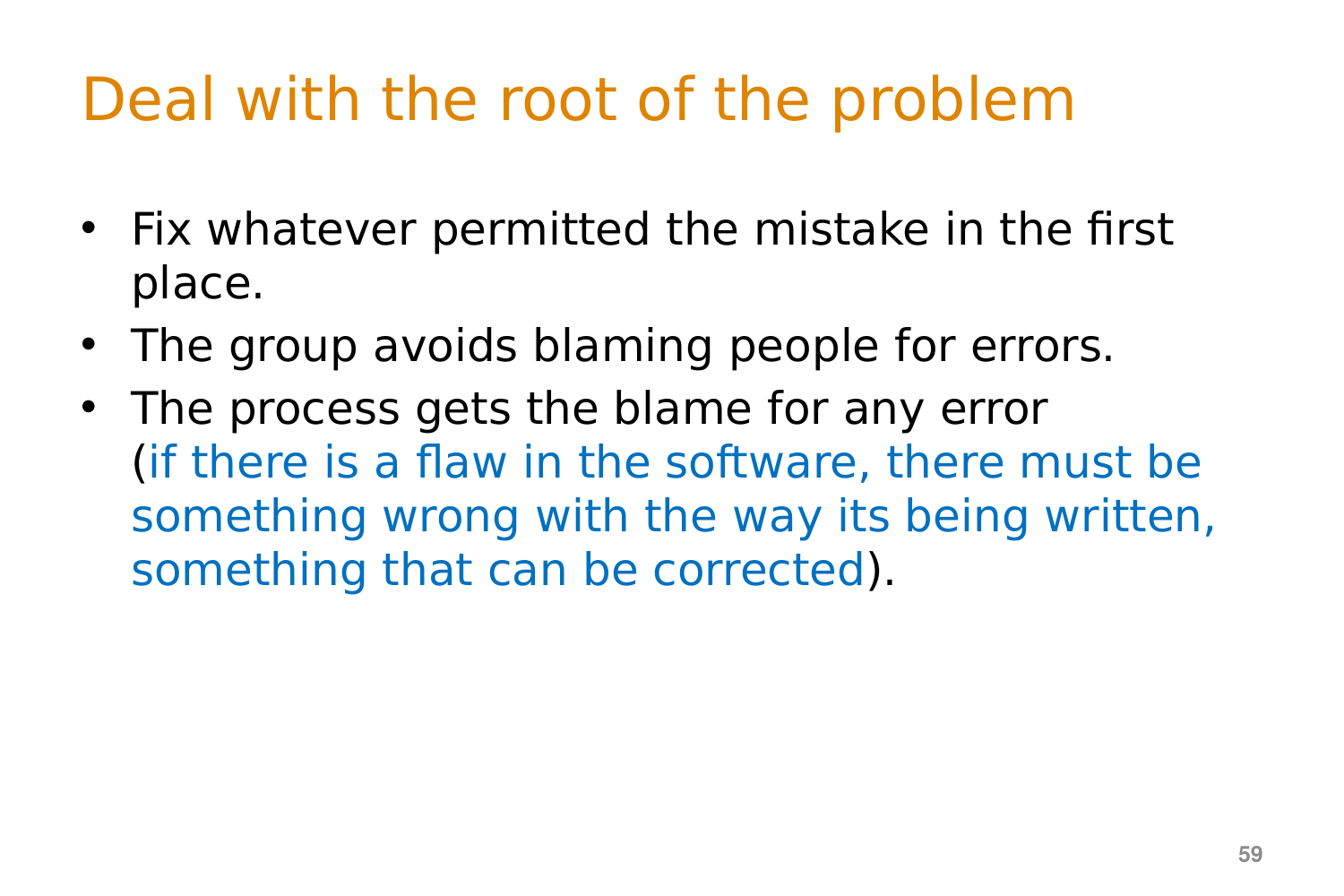

# Deal with the root of the problem
Fix whatever permitted the mistake in the first place.
The group avoids blaming people for errors.
The process gets the blame for any error
(if there is a flaw in the software, there must be something wrong with the way its being written, something that can be corrected).

59